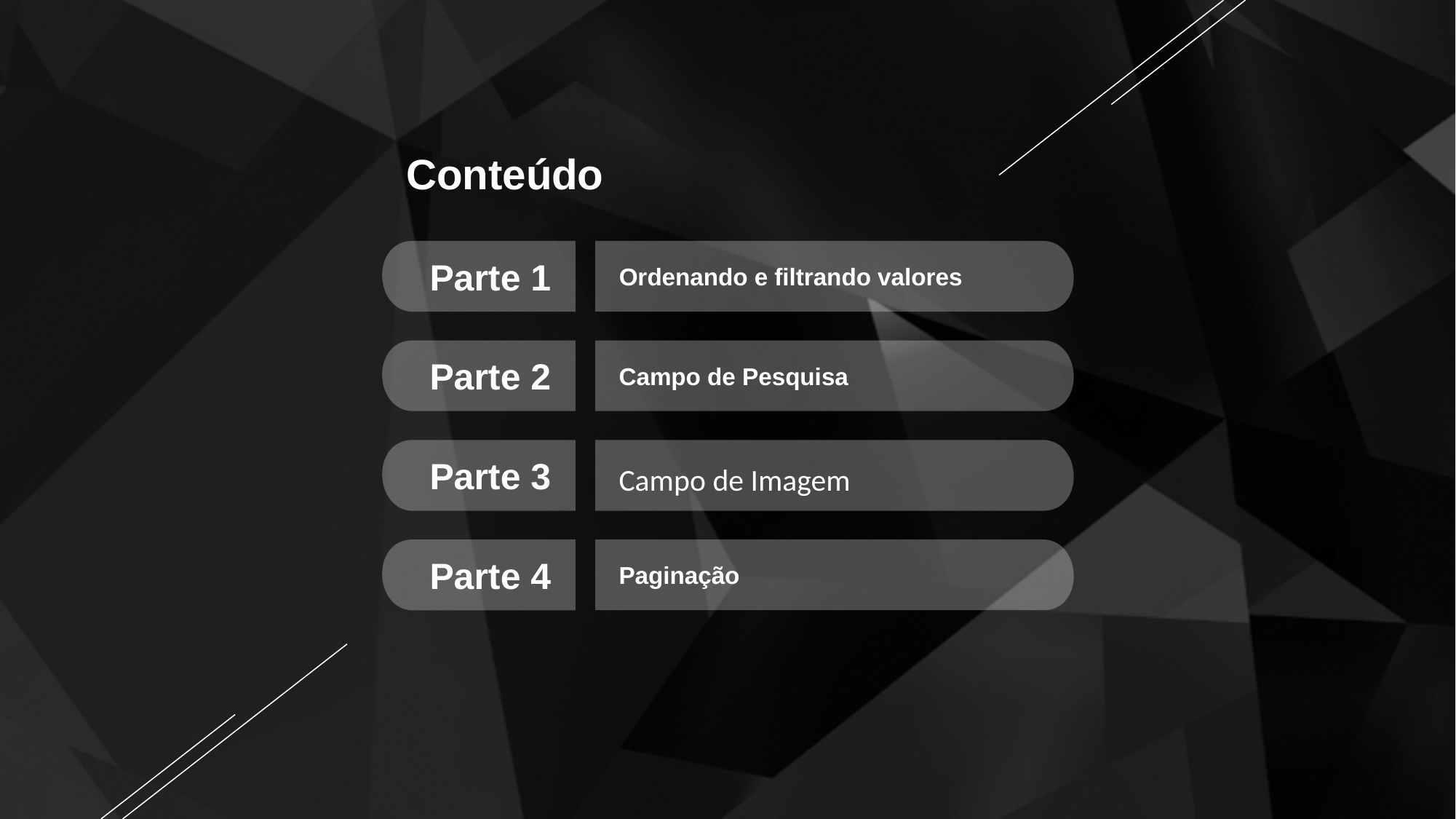

Conteúdo

Parte 1
Ordenando e filtrando valores

Parte 2
Campo de Pesquisa

Parte 3
Campo de Imagem

Parte 4
Paginação